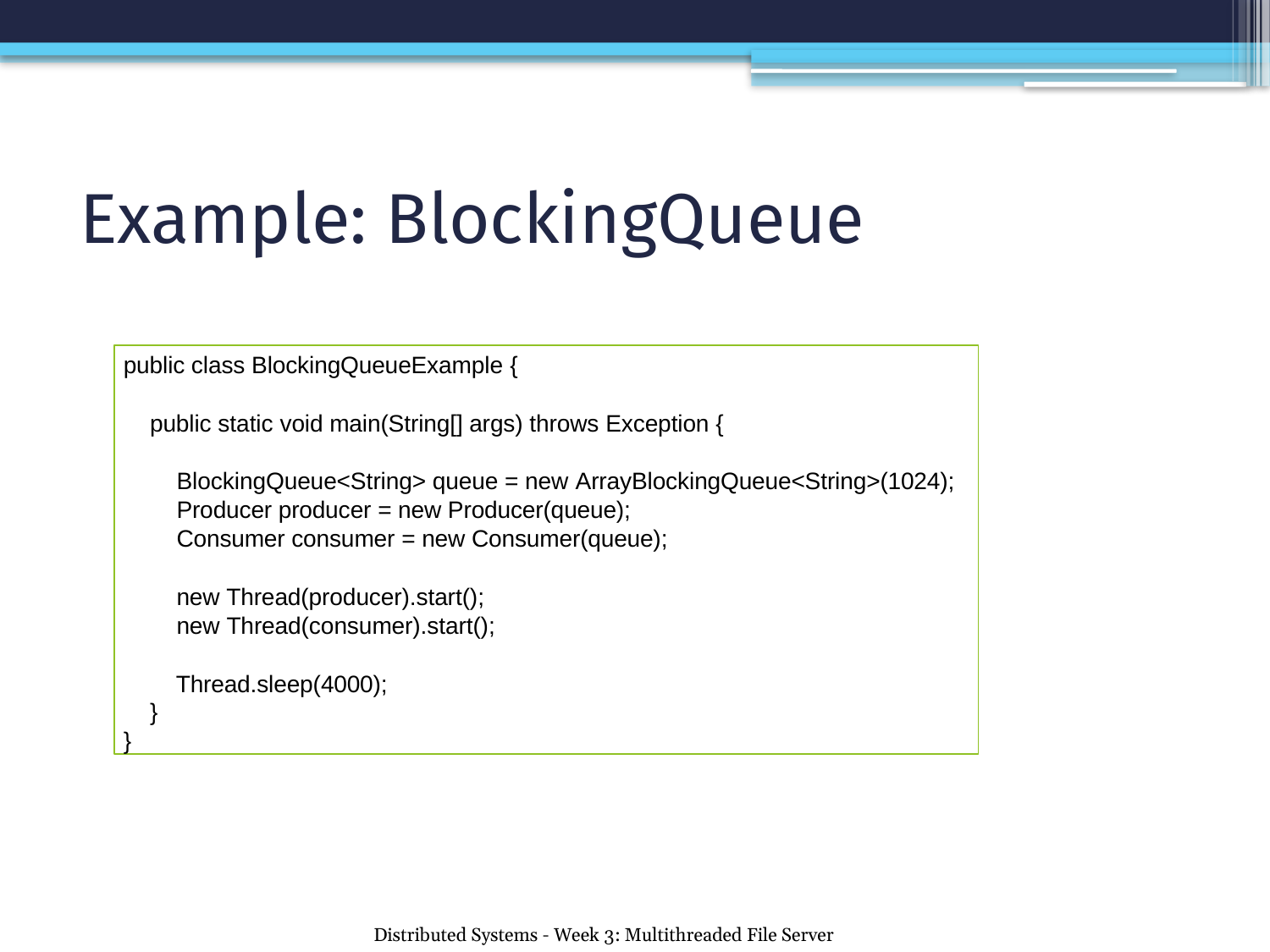

# Example: BlockingQueue
public class BlockingQueueExample {

public static void main(String[] args) throws Exception {

BlockingQueue<String> queue = new ArrayBlockingQueue<String>(1024);  Producer producer = new Producer(queue);
Consumer consumer = new Consumer(queue);

new Thread(producer).start();  new Thread(consumer).start();

Thread.sleep(4000);
}
}
Distributed Systems - Week 3: Multithreaded File Server